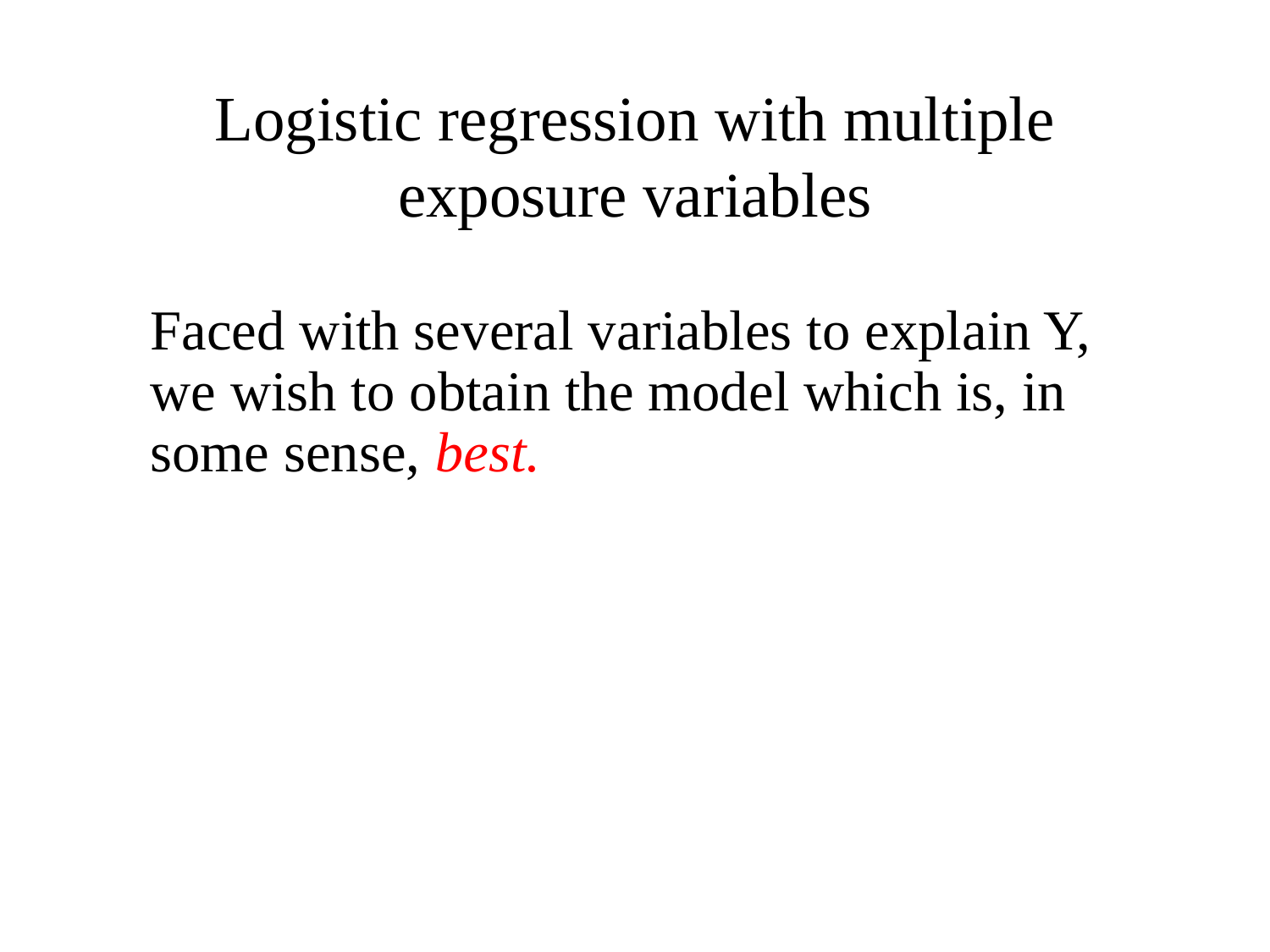

# Logistic regression with multiple exposure variables
Faced with several variables to explain Y, we wish to obtain the model which is, in some sense, best.